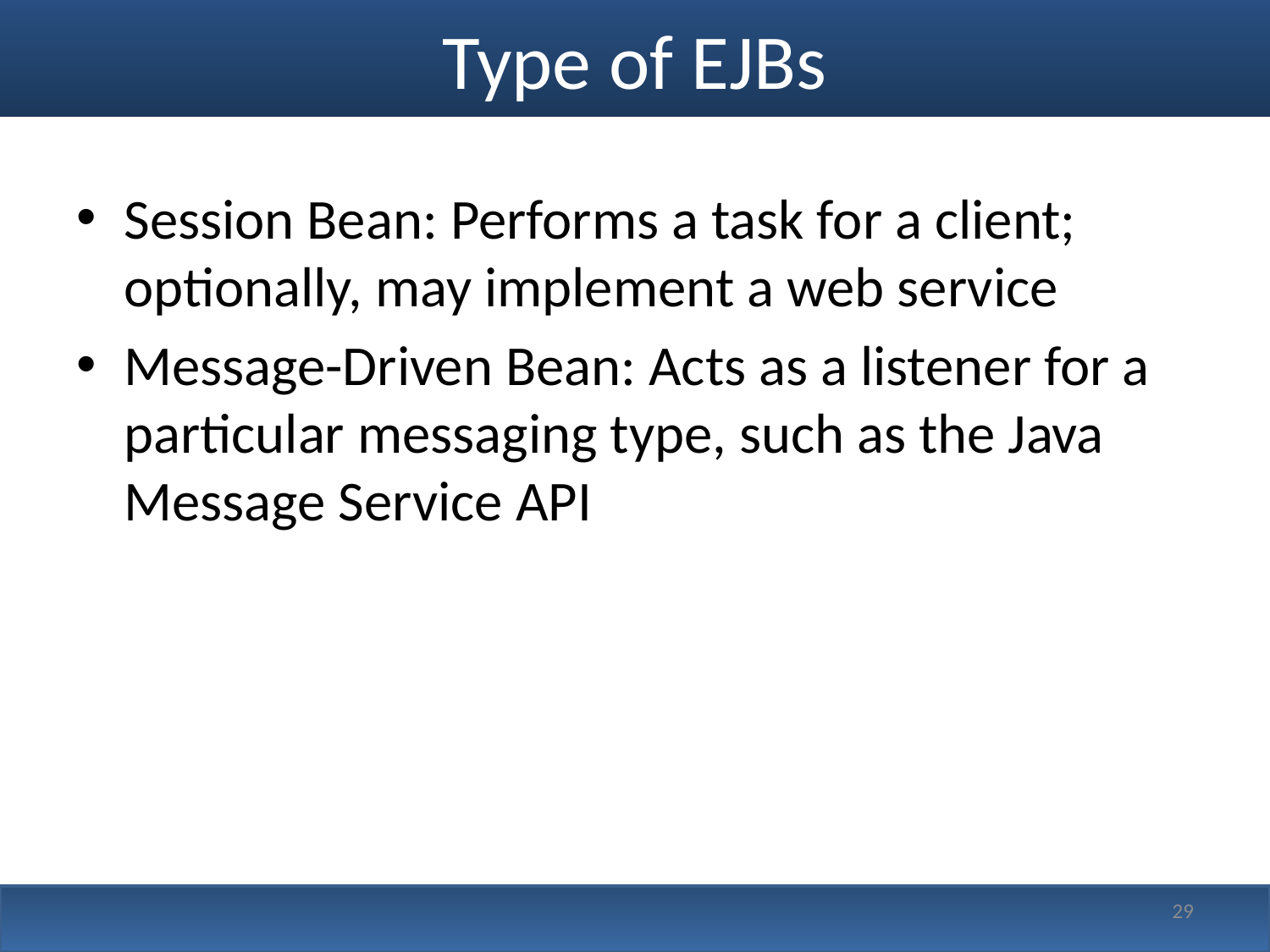

# Type of EJBs
Session Bean: Performs a task for a client; optionally, may implement a web service
Message-Driven Bean: Acts as a listener for a particular messaging type, such as the Java Message Service API

29